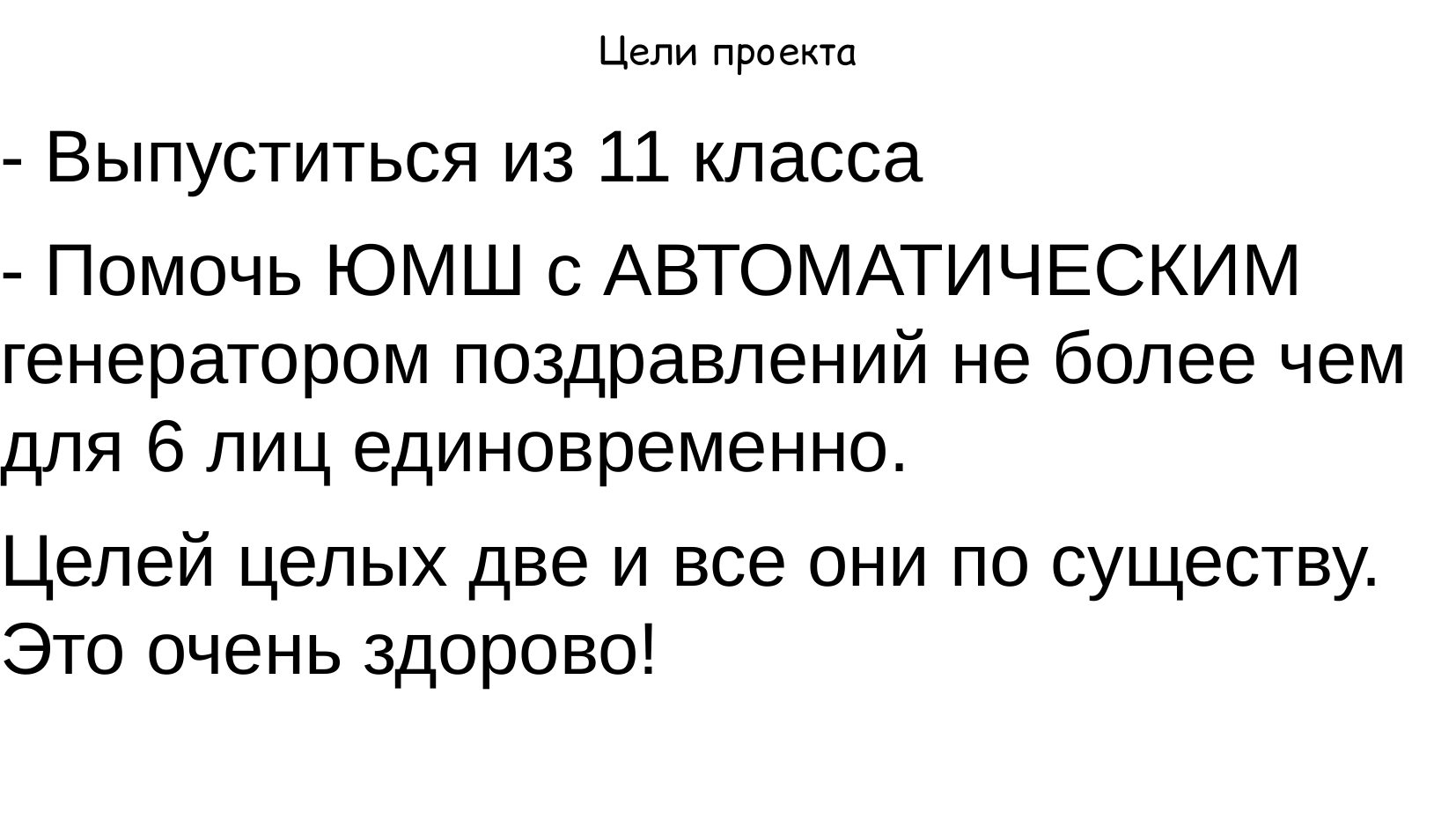

Цели проекта
- Выпуститься из 11 класса
- Помочь ЮМШ с АВТОМАТИЧЕСКИМ генератором поздравлений не более чем для 6 лиц единовременно.
Целей целых две и все они по существу. Это очень здорово!